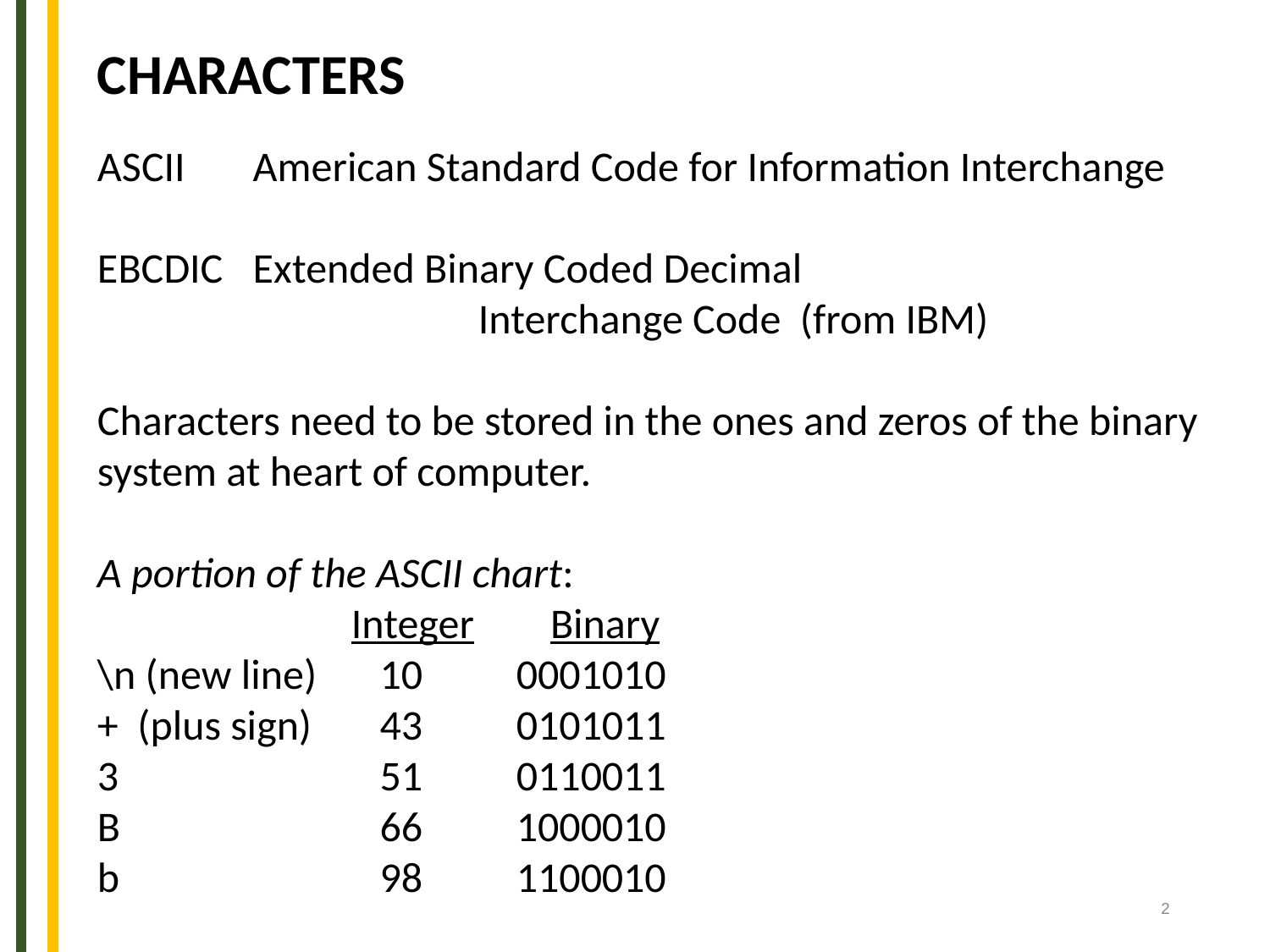

CHARACTERS

ASCII 	   American Standard Code for Information Interchange

EBCDIC	   Extended Binary Coded Decimal
			Interchange Code  (from IBM)

Characters need to be stored in the ones and zeros of the binary
system at heart of computer.

A portion of the ASCII chart:
		Integer        Binary
\n (new line)	   10	    0001010
+  (plus sign)	   43	    0101011
3		   51	    0110011
B		   66	    1000010
b		   98	    1100010
2